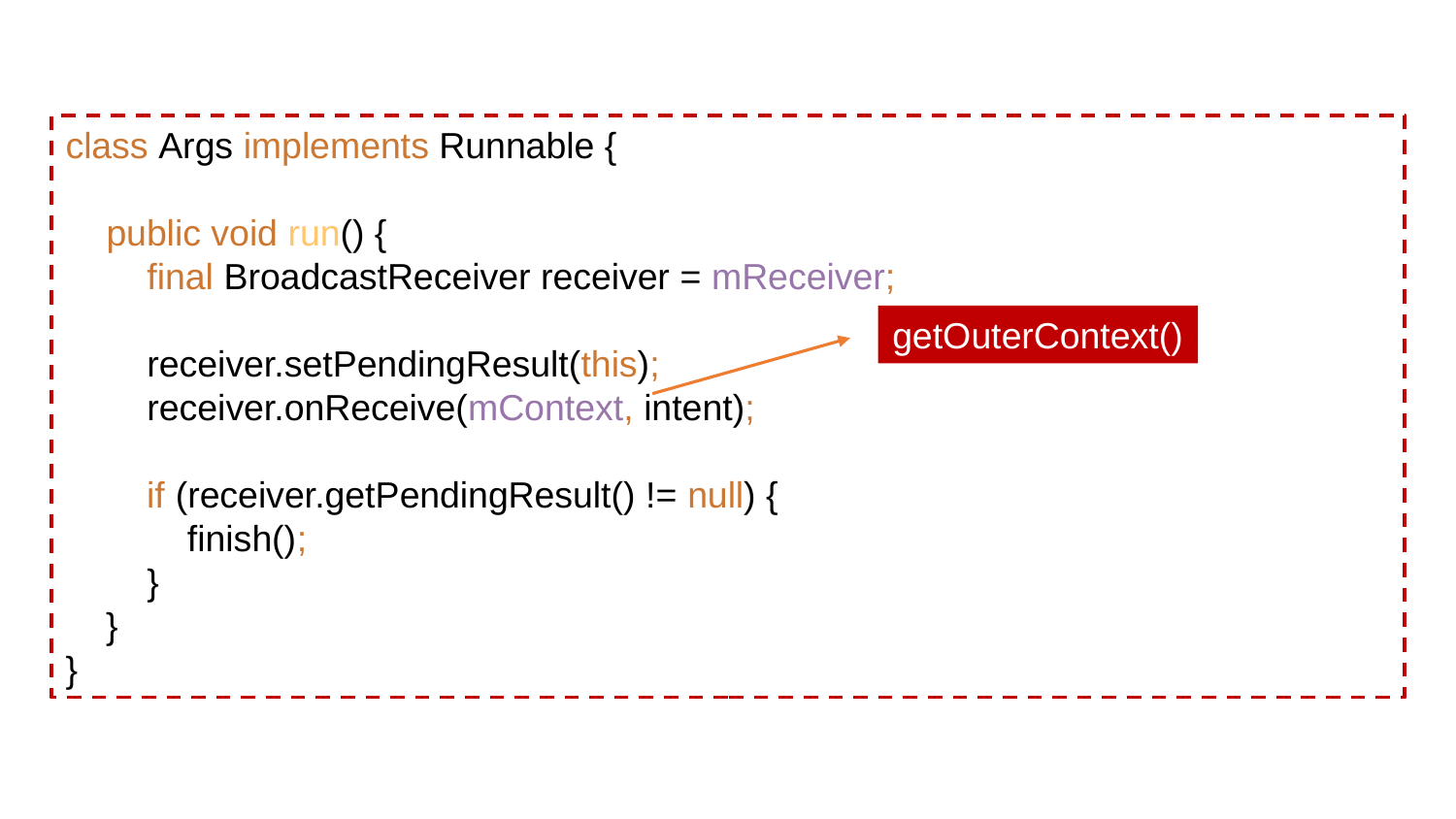

class Args implements Runnable {
    public void run() {
        final BroadcastReceiver receiver = mReceiver;
        receiver.setPendingResult(this);
        receiver.onReceive(mContext, intent);
        if (receiver.getPendingResult() != null) {
            finish();
        }
    }
}
getOuterContext()